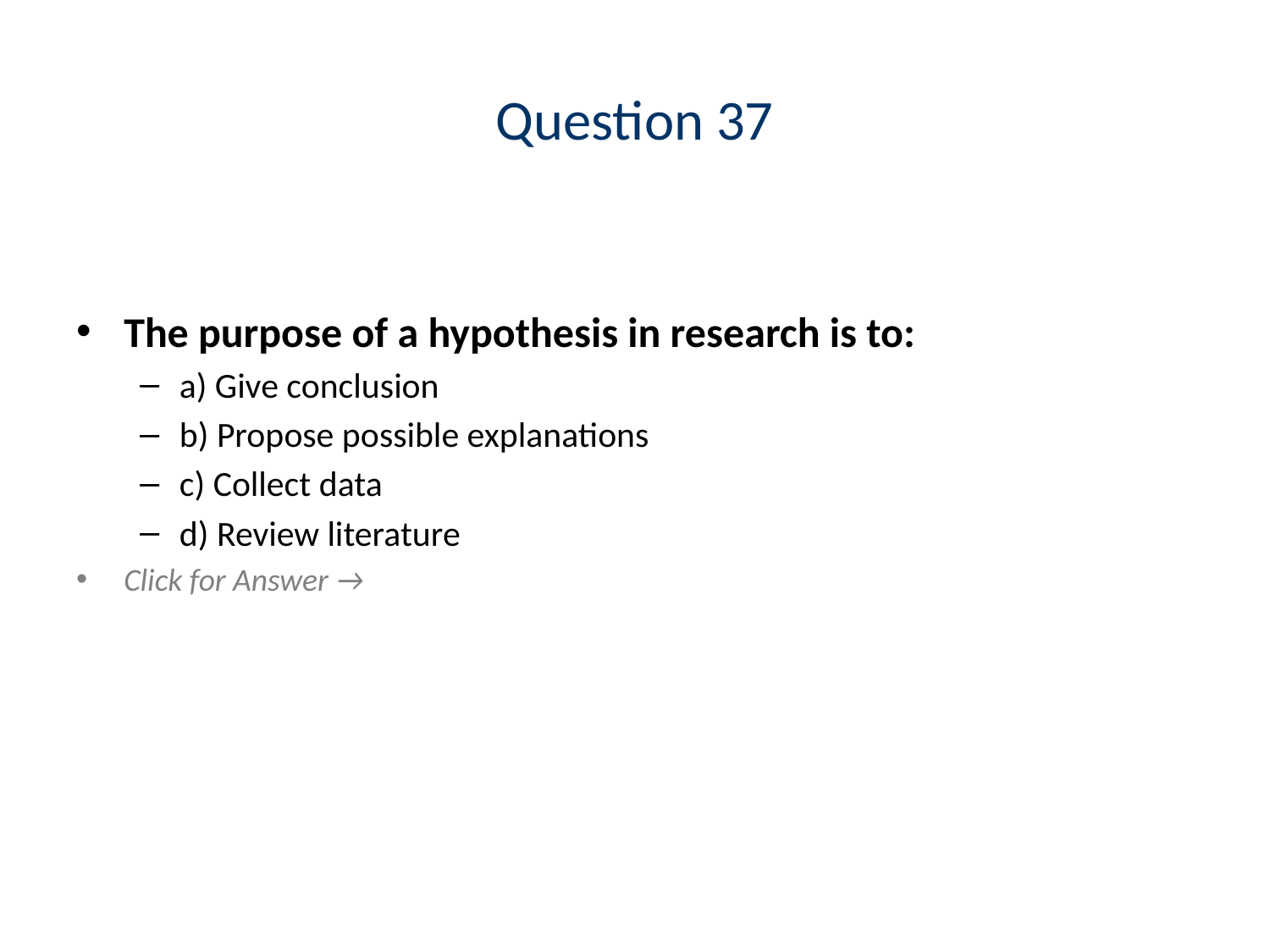

# Question 37

The purpose of a hypothesis in research is to:
a) Give conclusion
b) Propose possible explanations
c) Collect data
d) Review literature
Click for Answer →